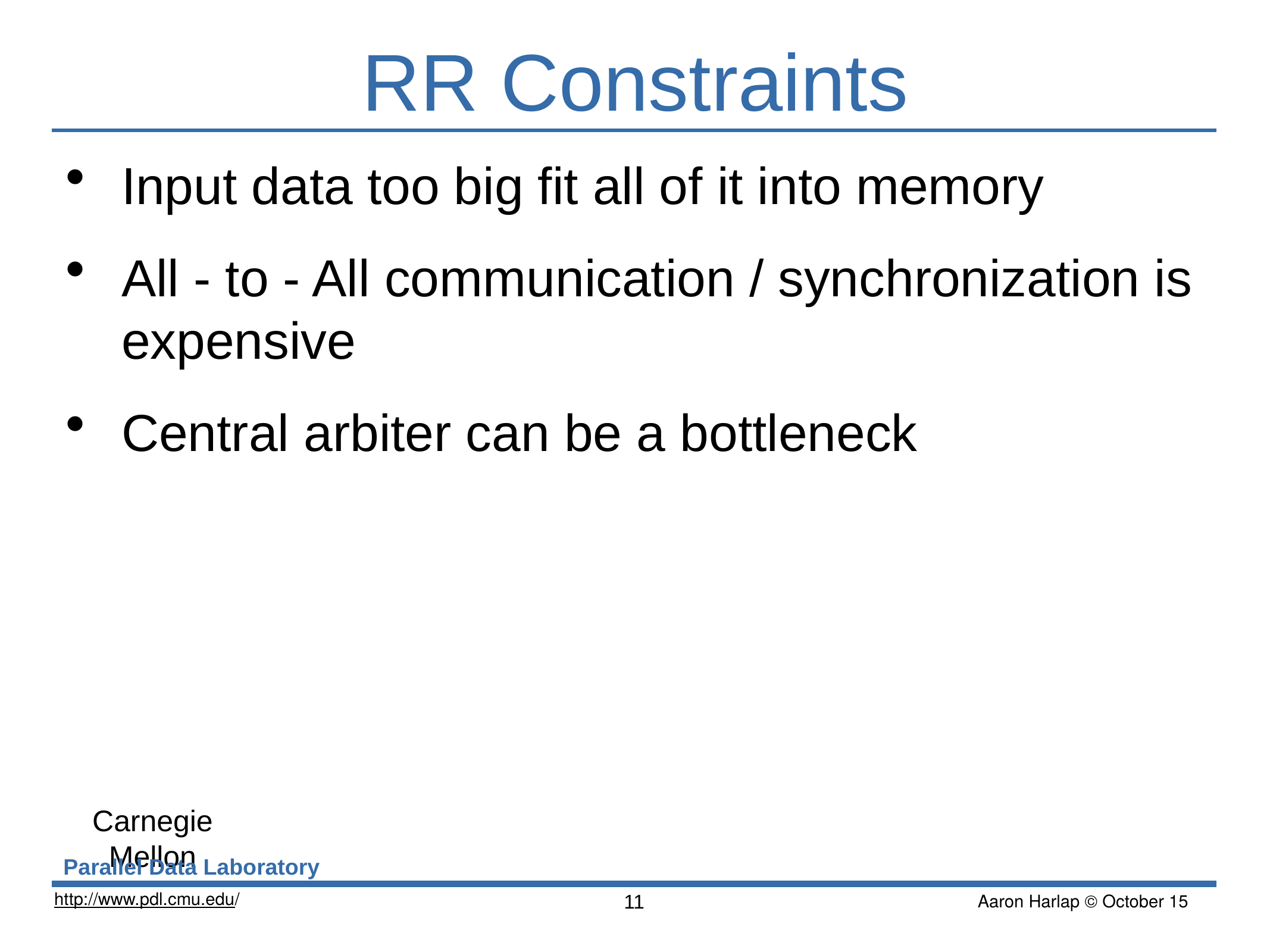

# RR Constraints
Input data too big fit all of it into memory
All - to - All communication / synchronization is expensive
Central arbiter can be a bottleneck
11